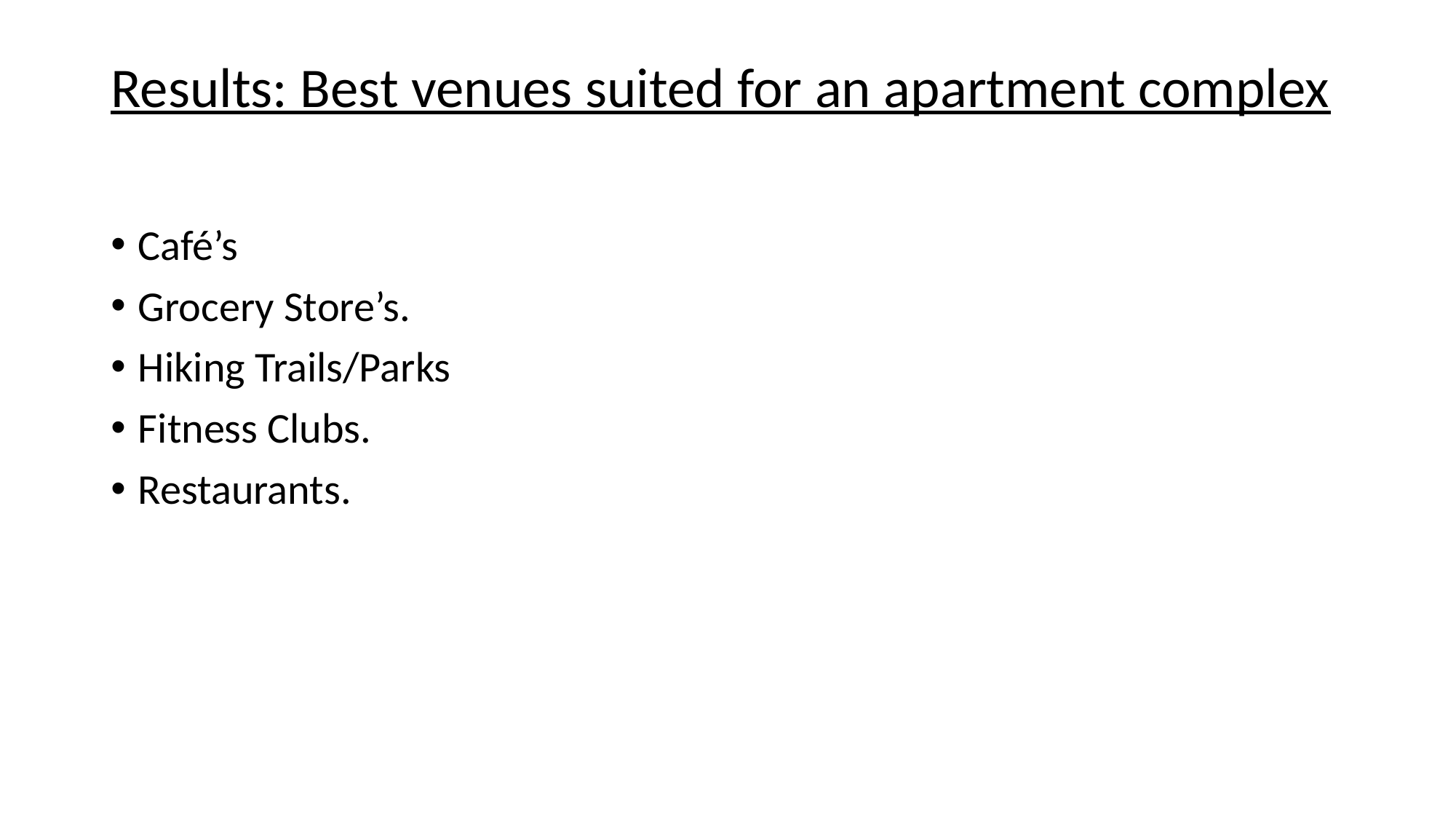

# Results: Best venues suited for an apartment complex
Café’s
Grocery Store’s.
Hiking Trails/Parks
Fitness Clubs.
Restaurants.